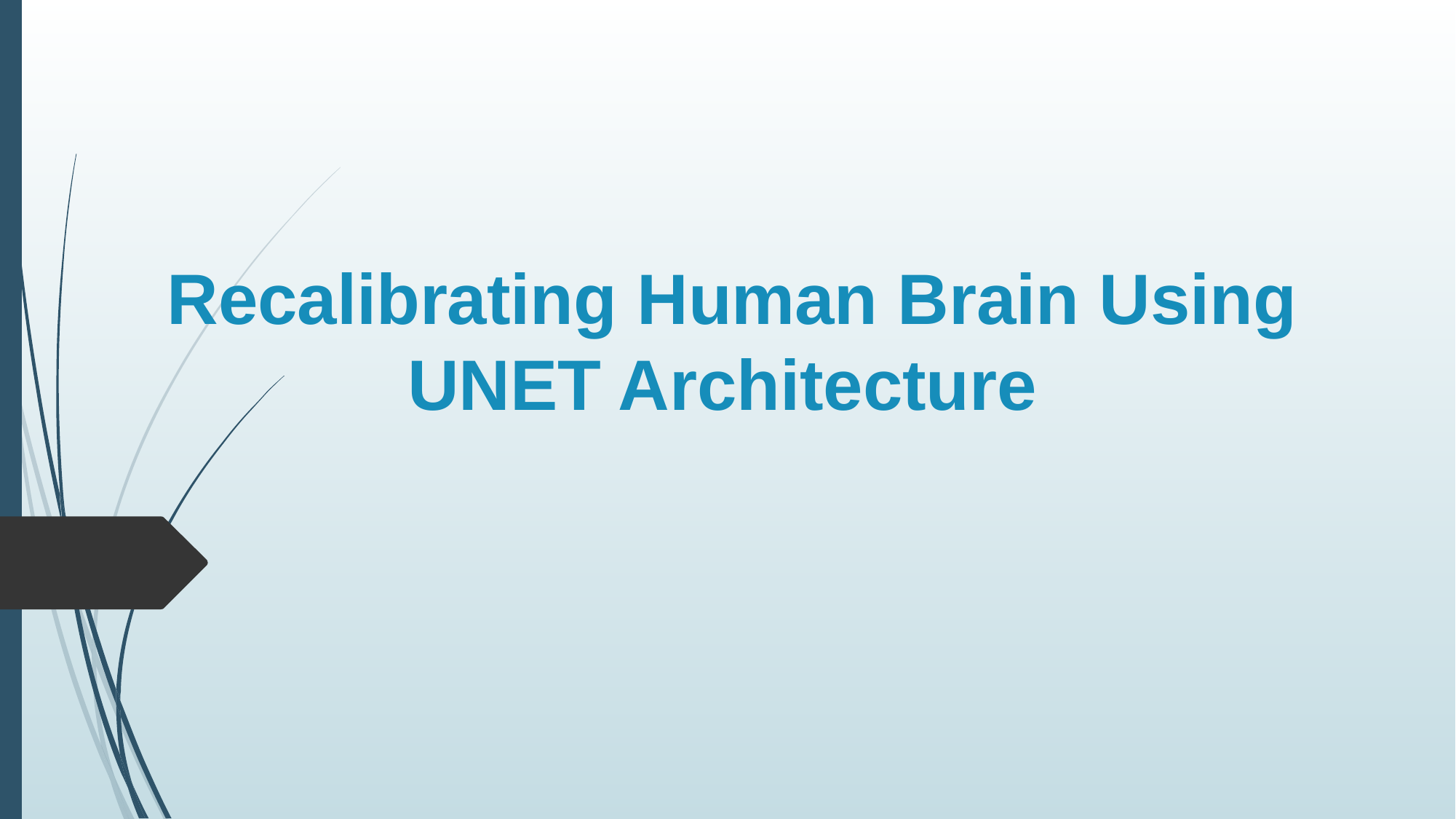

# Recalibrating Human Brain Using UNET Architecture